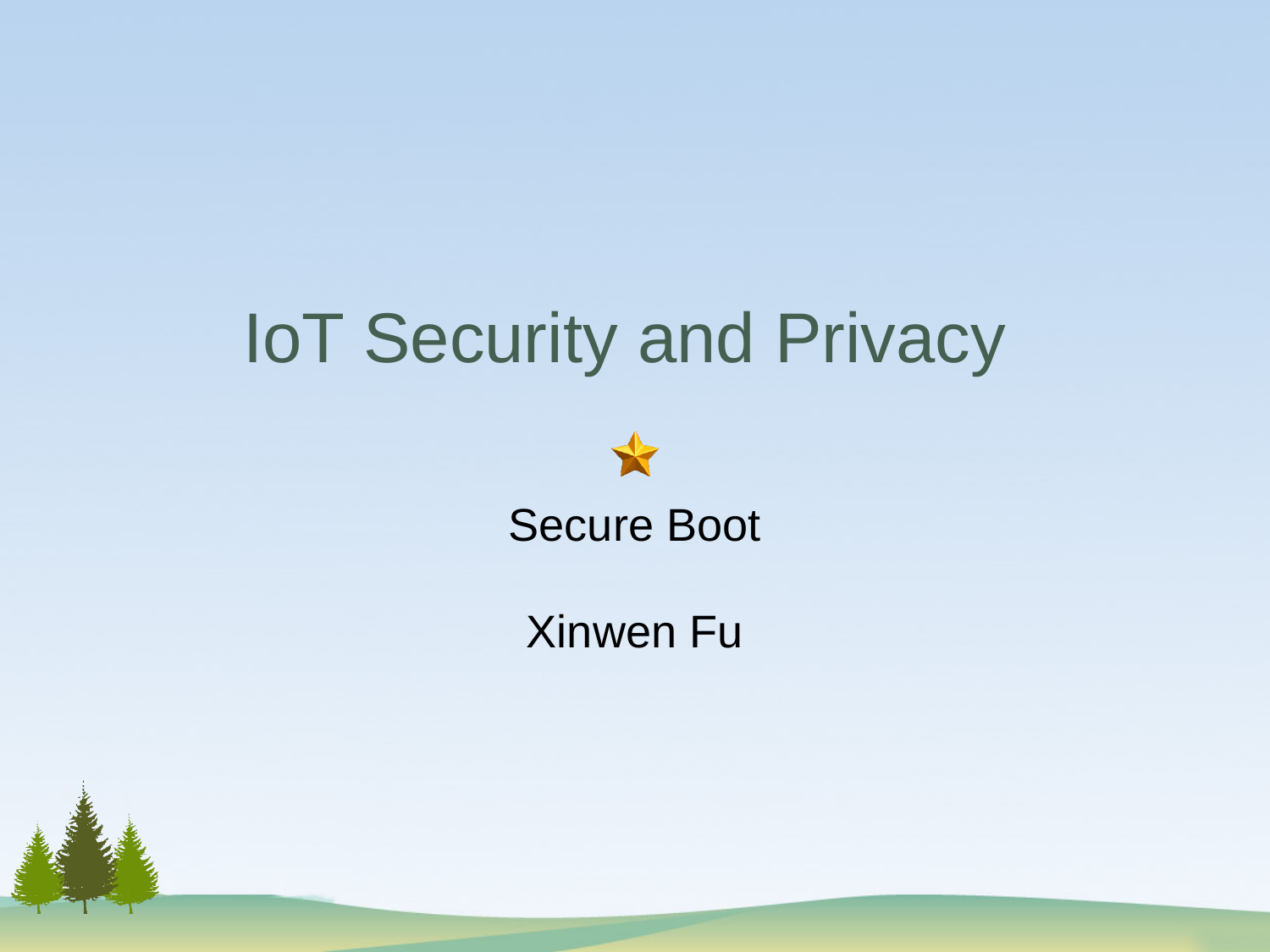

# IoT Security and Privacy
Secure Boot

Xinwen Fu